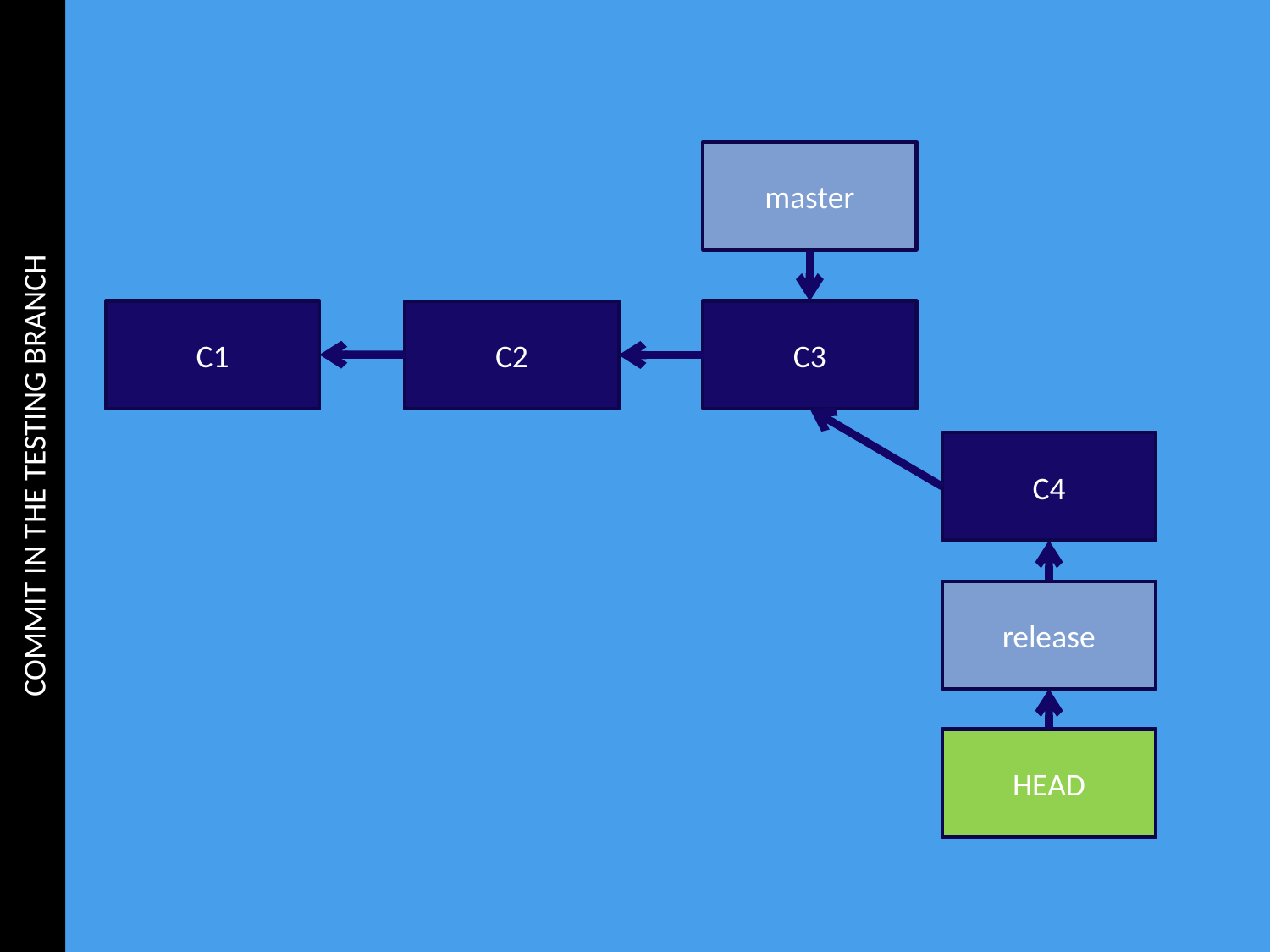

COMMIT IN THE TESTING BRANCH
master
C1
C3
C2
C4
release
HEAD